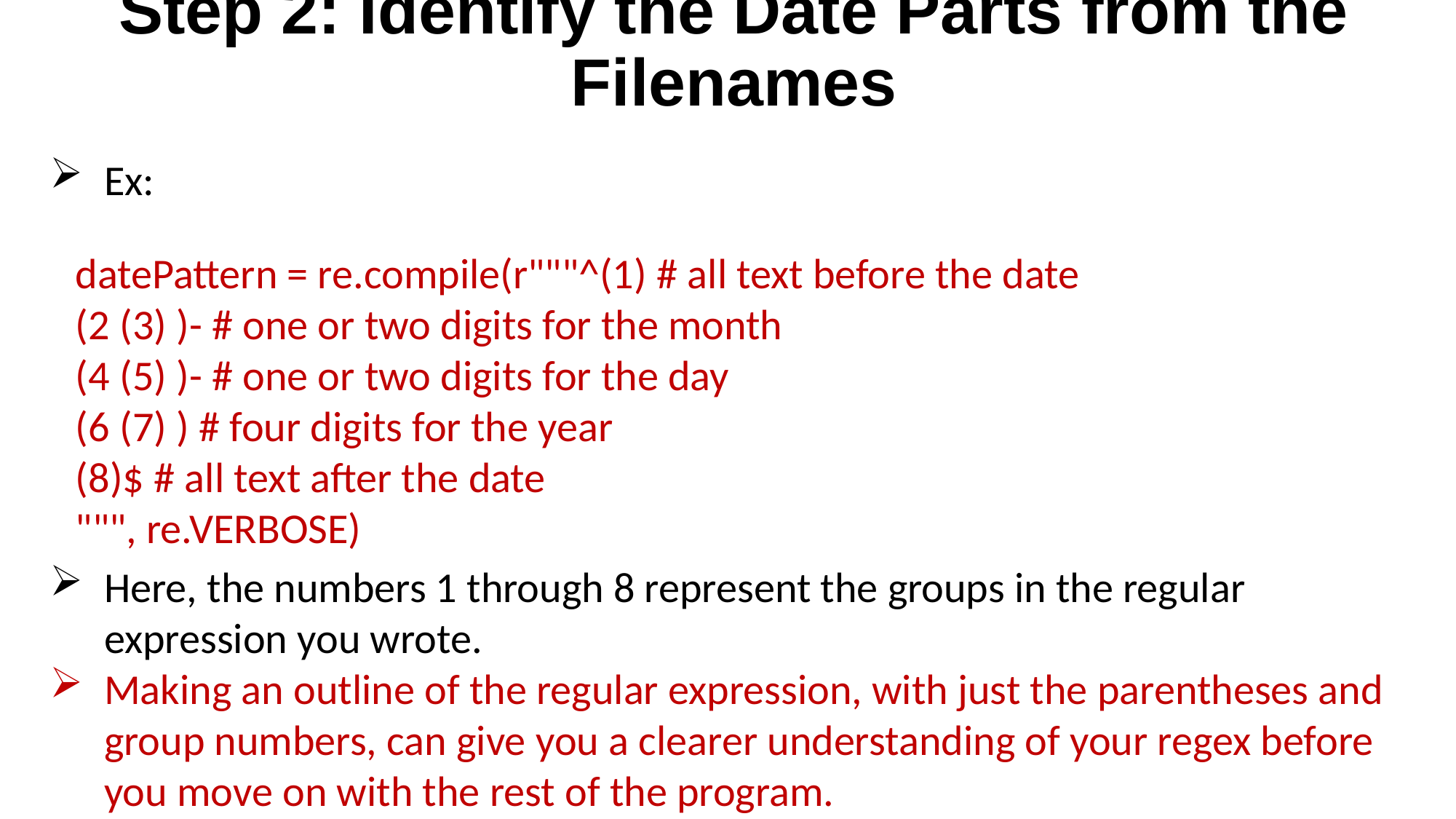

# Step 2: Identify the Date Parts from the Filenames
Ex:

Here, the numbers 1 through 8 represent the groups in the regular expression you wrote.
Making an outline of the regular expression, with just the parentheses and group numbers, can give you a clearer understanding of your regex before you move on with the rest of the program.
datePattern = re.compile(r"""^(1) # all text before the date
(2 (3) )- # one or two digits for the month
(4 (5) )- # one or two digits for the day
(6 (7) ) # four digits for the year
(8)$ # all text after the date
""", re.VERBOSE)